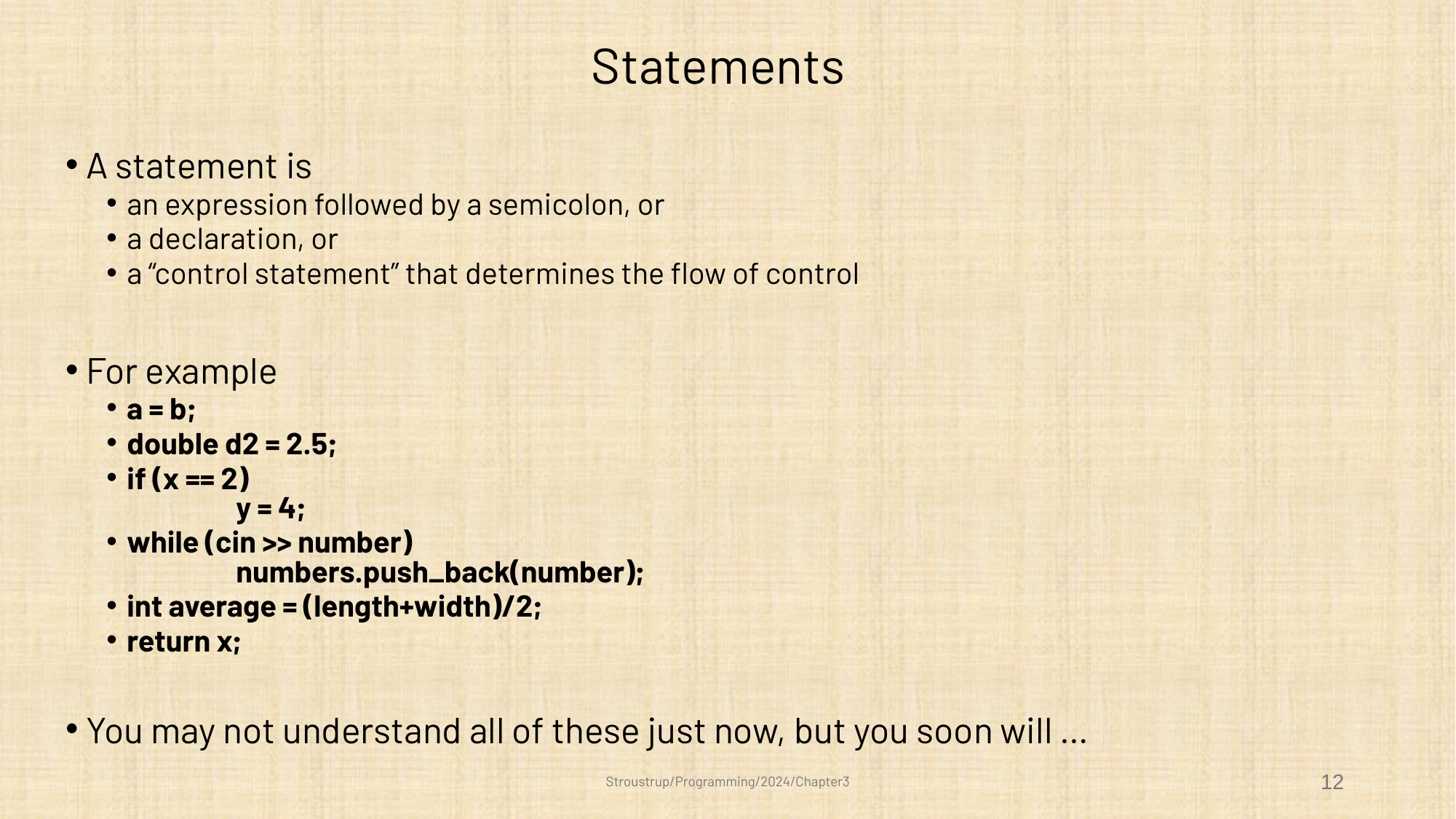

# Statements
A statement is
an expression followed by a semicolon, or
a declaration, or
a “control statement” that determines the flow of control

For example
a = b;
double d2 = 2.5;
if (x == 2)
	y = 4;
while (cin >> number)
	numbers.push_back(number);
int average = (length+width)/2;
return x;

You may not understand all of these just now, but you soon will …

Stroustrup/Programming/2024/Chapter3
12